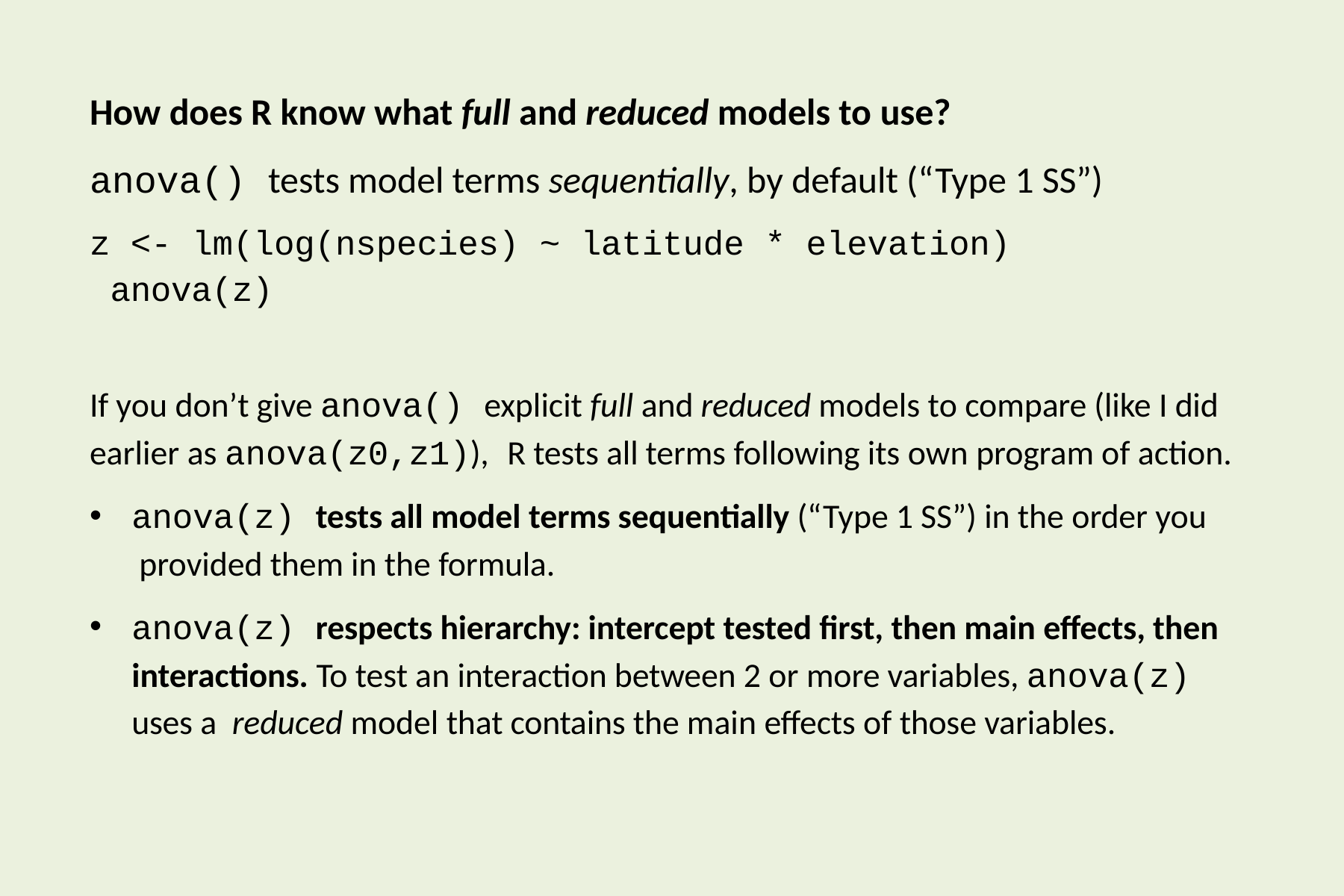

# How does R know what full and reduced models to use?
anova() tests model terms sequentially, by default (“Type 1 SS”)
z <- lm(log(nspecies) ~ latitude * elevation)  anova(z)

If you don’t give anova() explicit full and reduced models to compare (like I did  earlier as anova(z0,z1)),	R tests all terms following its own program of action.
anova(z) tests all model terms sequentially (“Type 1 SS”) in the order you  provided them in the formula.
anova(z) respects hierarchy: intercept tested first, then main effects, then  interactions. To test an interaction between 2 or more variables, anova(z) uses a  reduced model that contains the main effects of those variables.